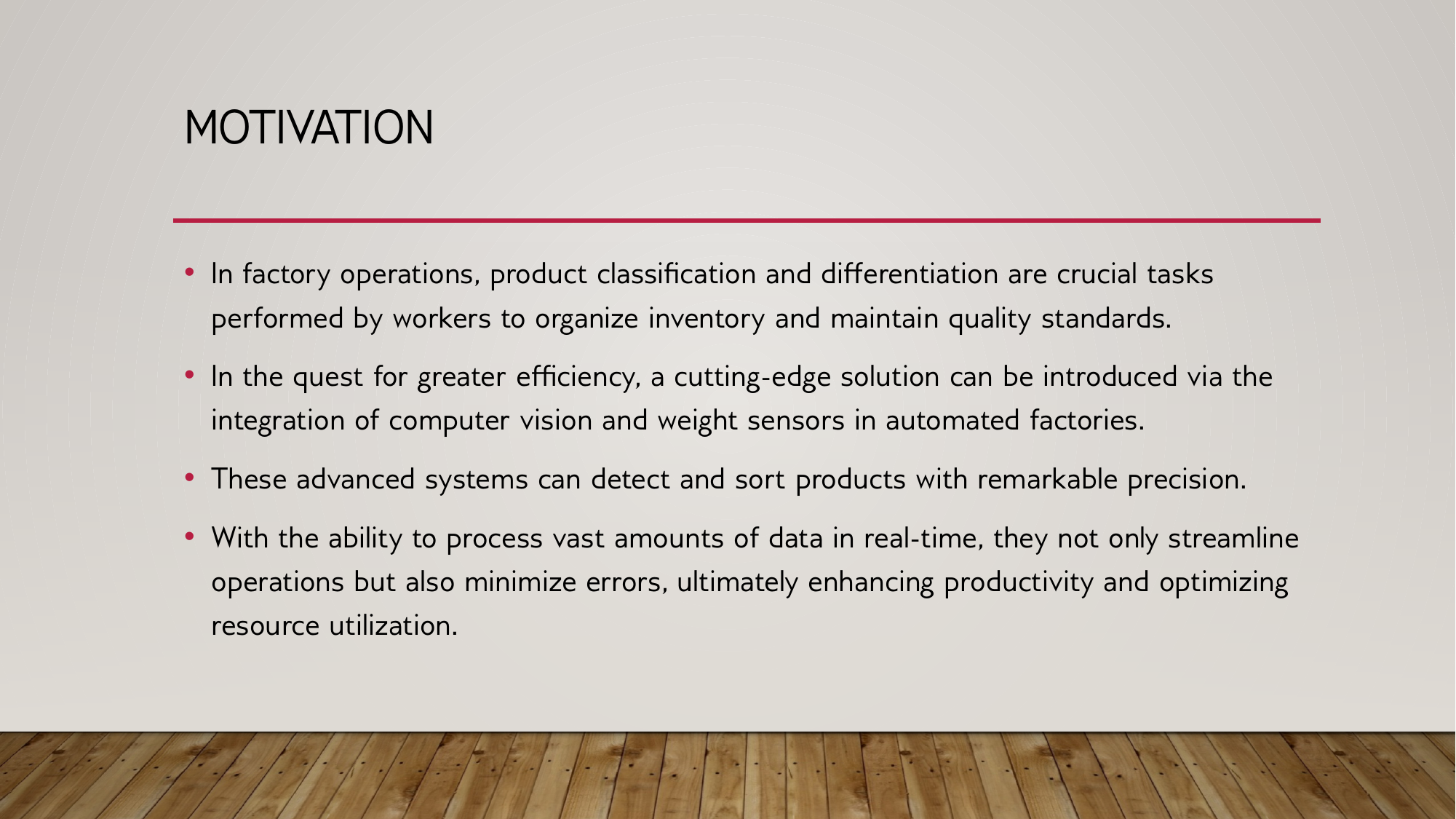

# Motivation
In factory operations, product classification and differentiation are crucial tasks performed by workers to organize inventory and maintain quality standards.
In the quest for greater efficiency, a cutting-edge solution can be introduced via the integration of computer vision and weight sensors in automated factories.
These advanced systems can detect and sort products with remarkable precision.
With the ability to process vast amounts of data in real-time, they not only streamline operations but also minimize errors, ultimately enhancing productivity and optimizing resource utilization.